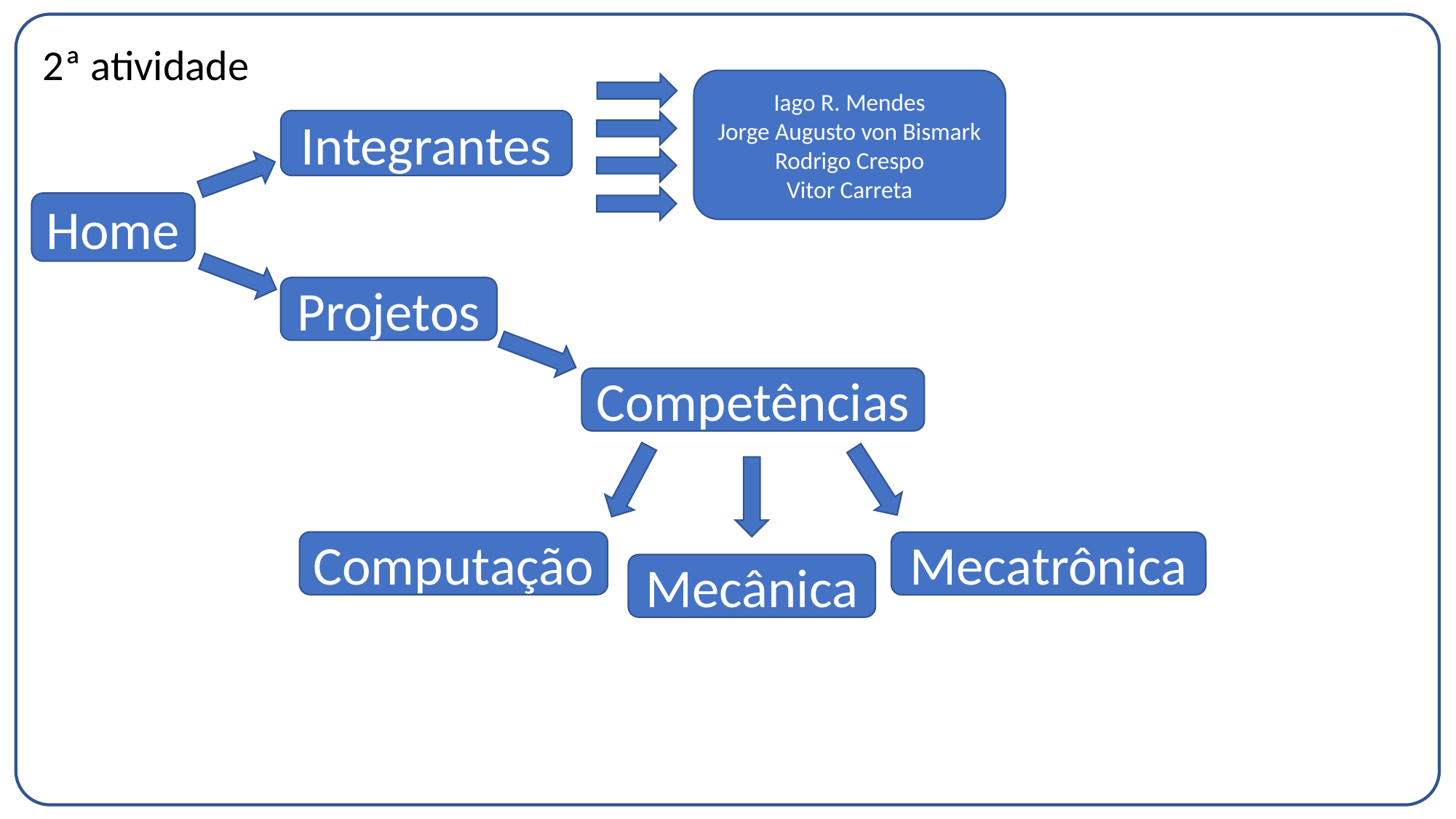

# 2ª atividade
Iago R. Mendes
Jorge Augusto von Bismark
Rodrigo Crespo
Vitor Carreta

Integrantes

Home

Projetos

Competências

Computação
Mecatrônica
Mecânica